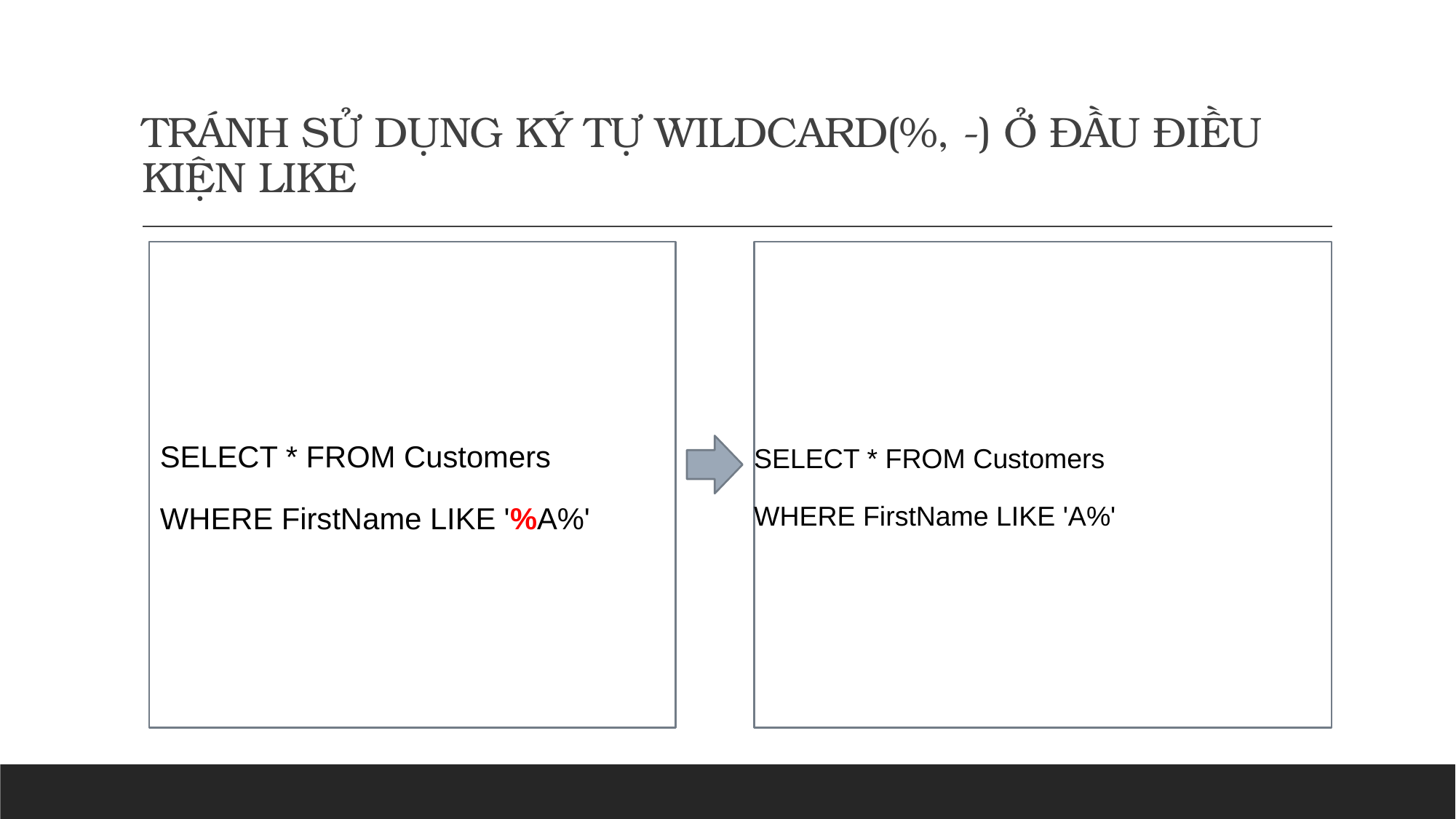

# TRÁNH SỬ DỤNG KÝ TỰ WILDCARD(%, -) Ở ĐẦU ĐIỀU KIỆN LIKE
SELECT * FROM Customers
WHERE FirstName LIKE '%A%'
SELECT * FROM Customers
WHERE FirstName LIKE 'A%'